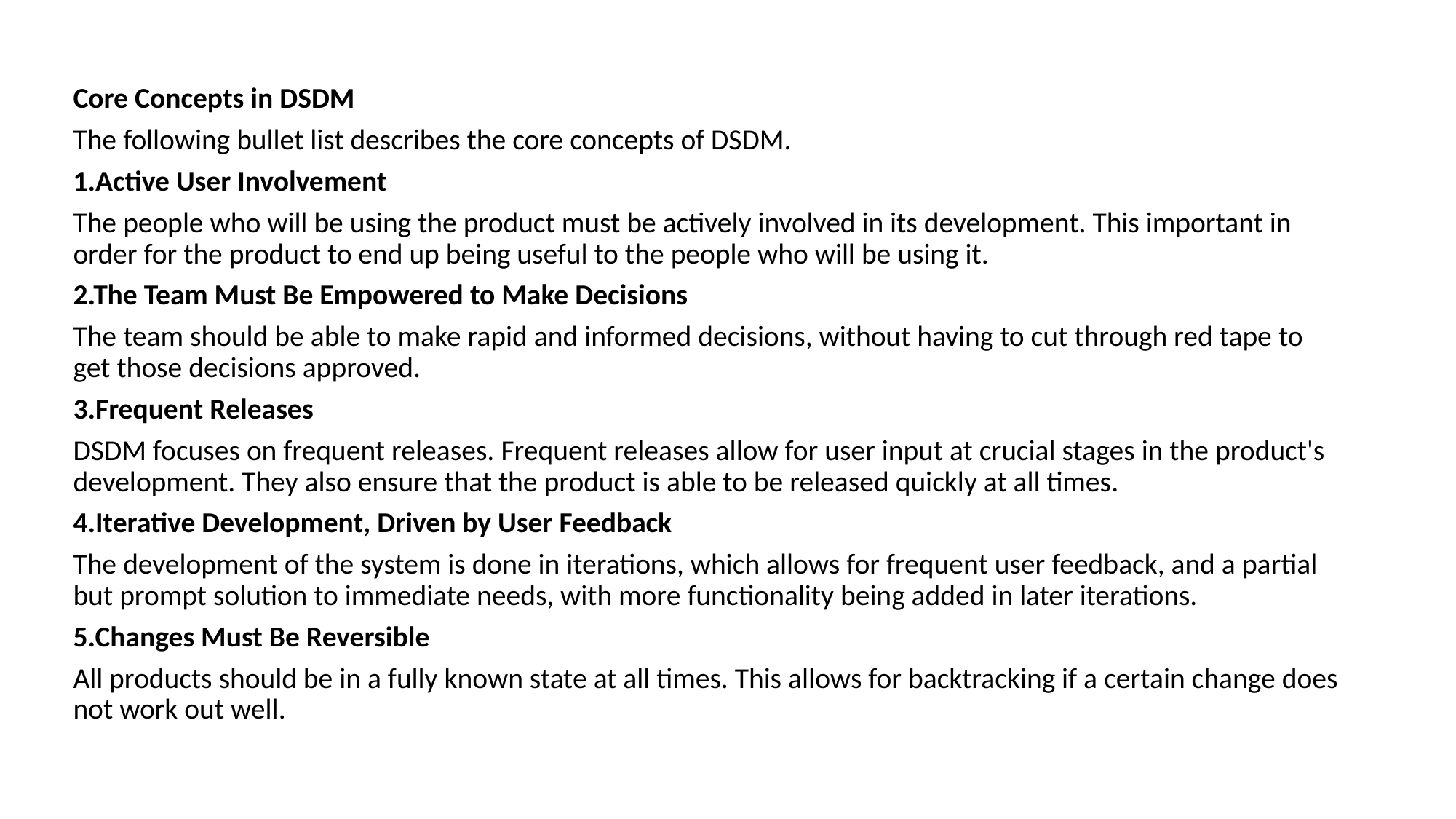

Core Concepts in DSDM
The following bullet list describes the core concepts of DSDM.
1.Active User Involvement
The people who will be using the product must be actively involved in its development. This important in order for the product to end up being useful to the people who will be using it.
2.The Team Must Be Empowered to Make Decisions
The team should be able to make rapid and informed decisions, without having to cut through red tape to get those decisions approved.
3.Frequent Releases
DSDM focuses on frequent releases. Frequent releases allow for user input at crucial stages in the product's development. They also ensure that the product is able to be released quickly at all times.
4.Iterative Development, Driven by User Feedback
The development of the system is done in iterations, which allows for frequent user feedback, and a partial but prompt solution to immediate needs, with more functionality being added in later iterations.
5.Changes Must Be Reversible
All products should be in a fully known state at all times. This allows for backtracking if a certain change does not work out well.